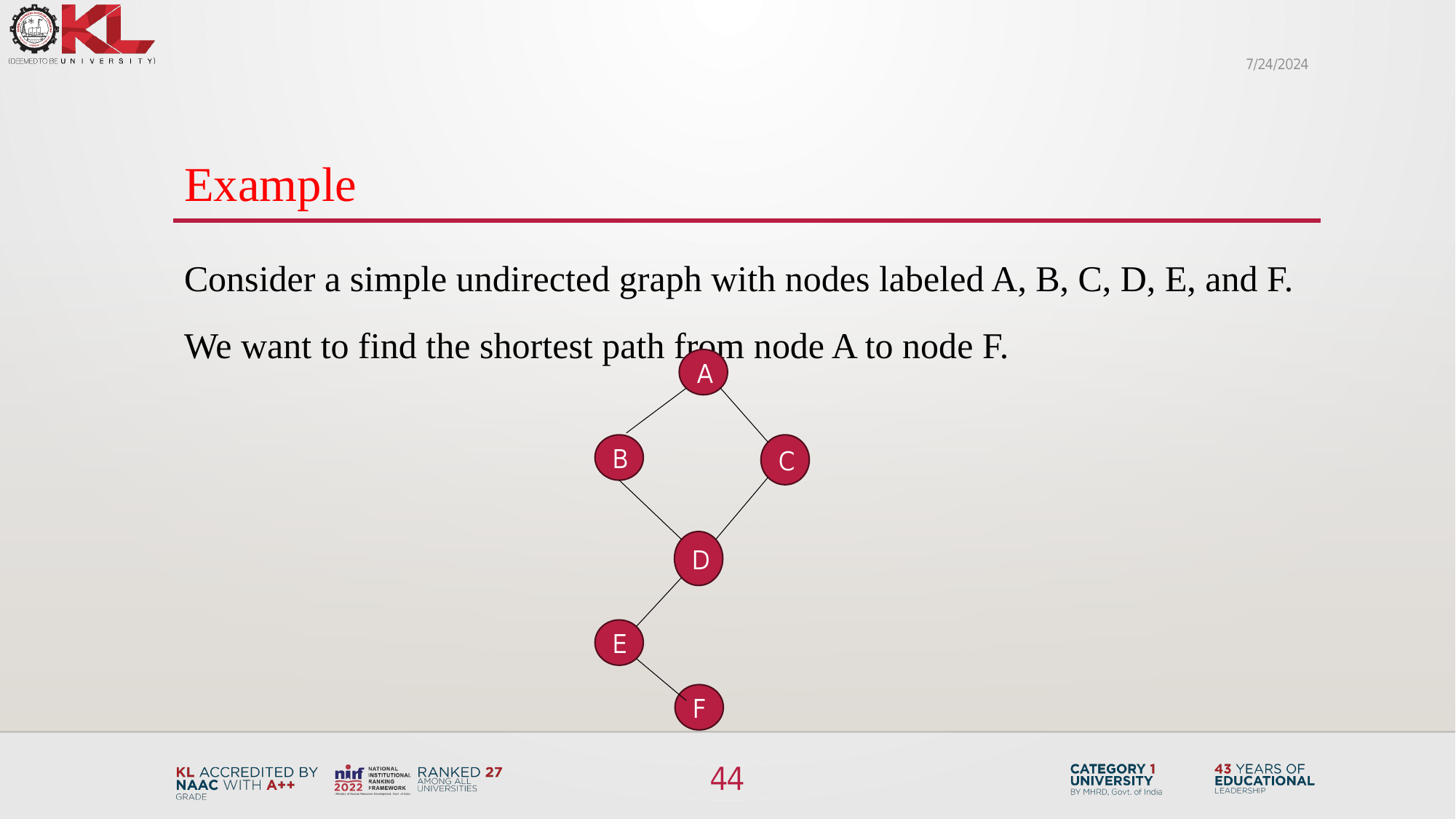

7/24/2024
# Example
Consider a simple undirected graph with nodes labeled A, B, C, D, E, and F.
We want to find the shortest path from node A to node F.
A
B
C
D
E
F
44